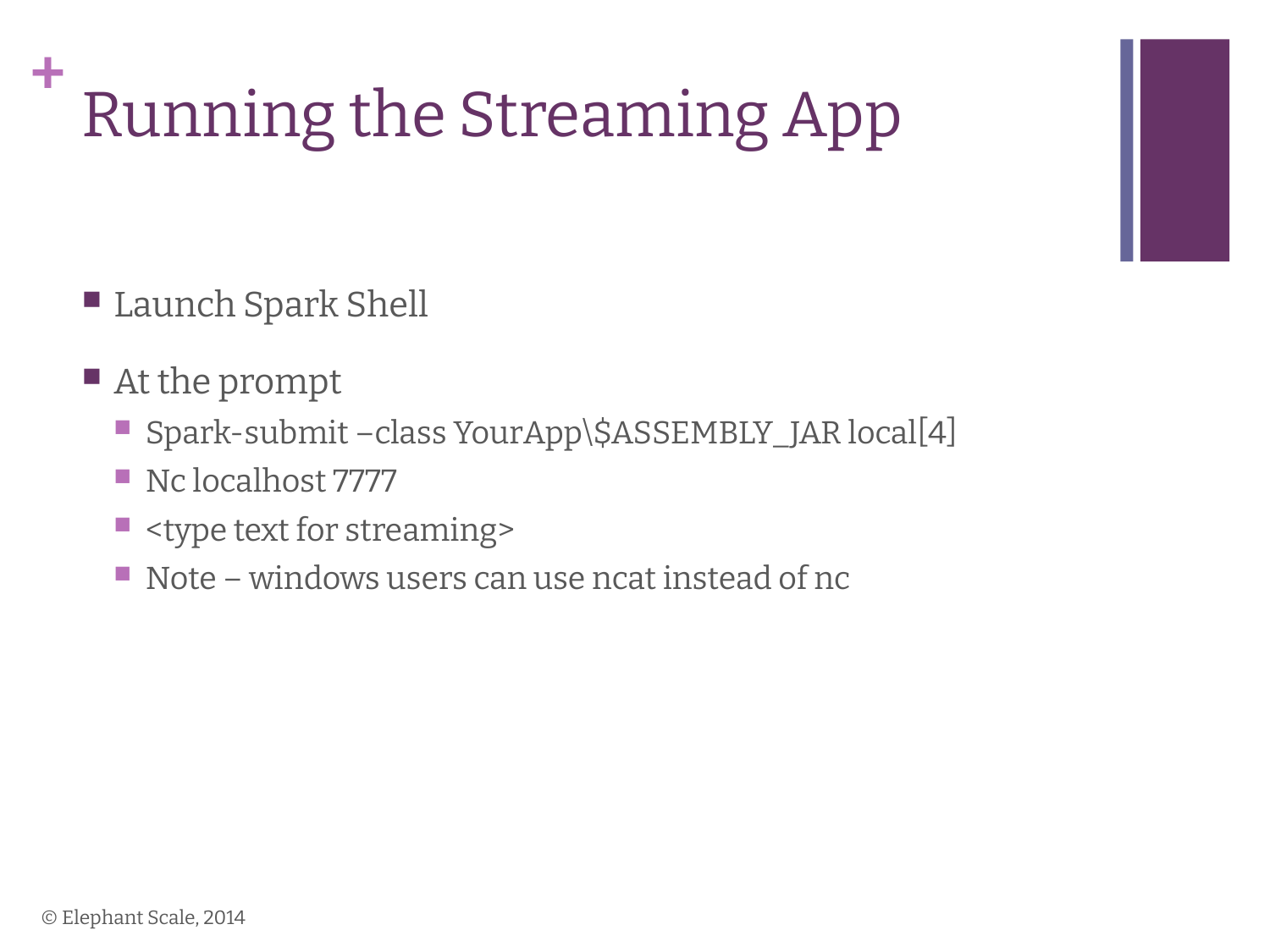

# Running the Streaming App
Launch Spark Shell
At the prompt
Spark-submit –class YourApp\$ASSEMBLY_JAR local[4]
Nc localhost 7777
<type text for streaming>
Note – windows users can use ncat instead of nc

© Elephant Scale, 2014